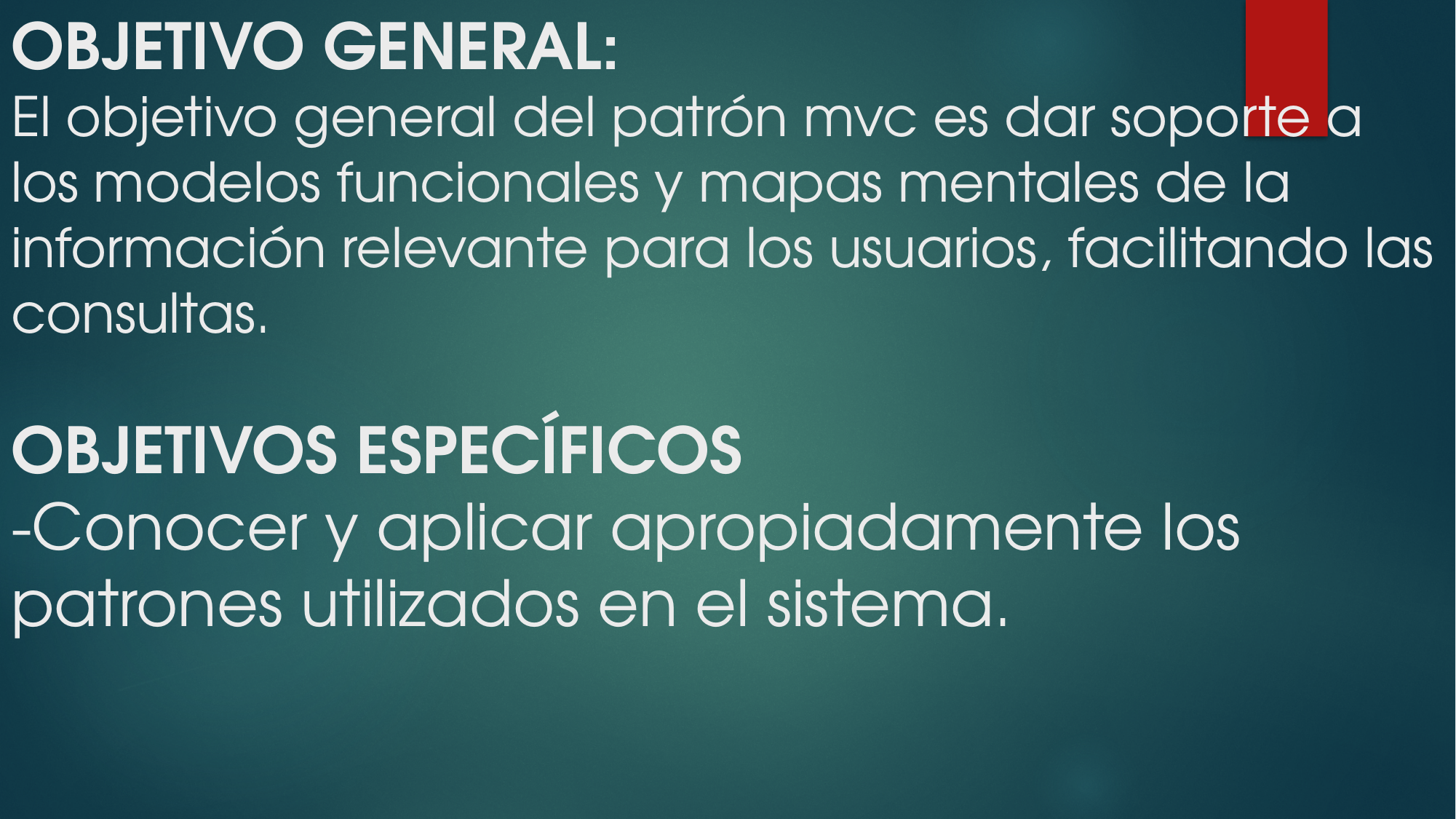

# OBJETIVO GENERAL: El objetivo general del patrón mvc es dar soporte a los modelos funcionales y mapas mentales de la información relevante para los usuarios, facilitando las consultas. OBJETIVOS ESPECÍFICOS -Conocer y aplicar apropiadamente los patrones utilizados en el sistema.